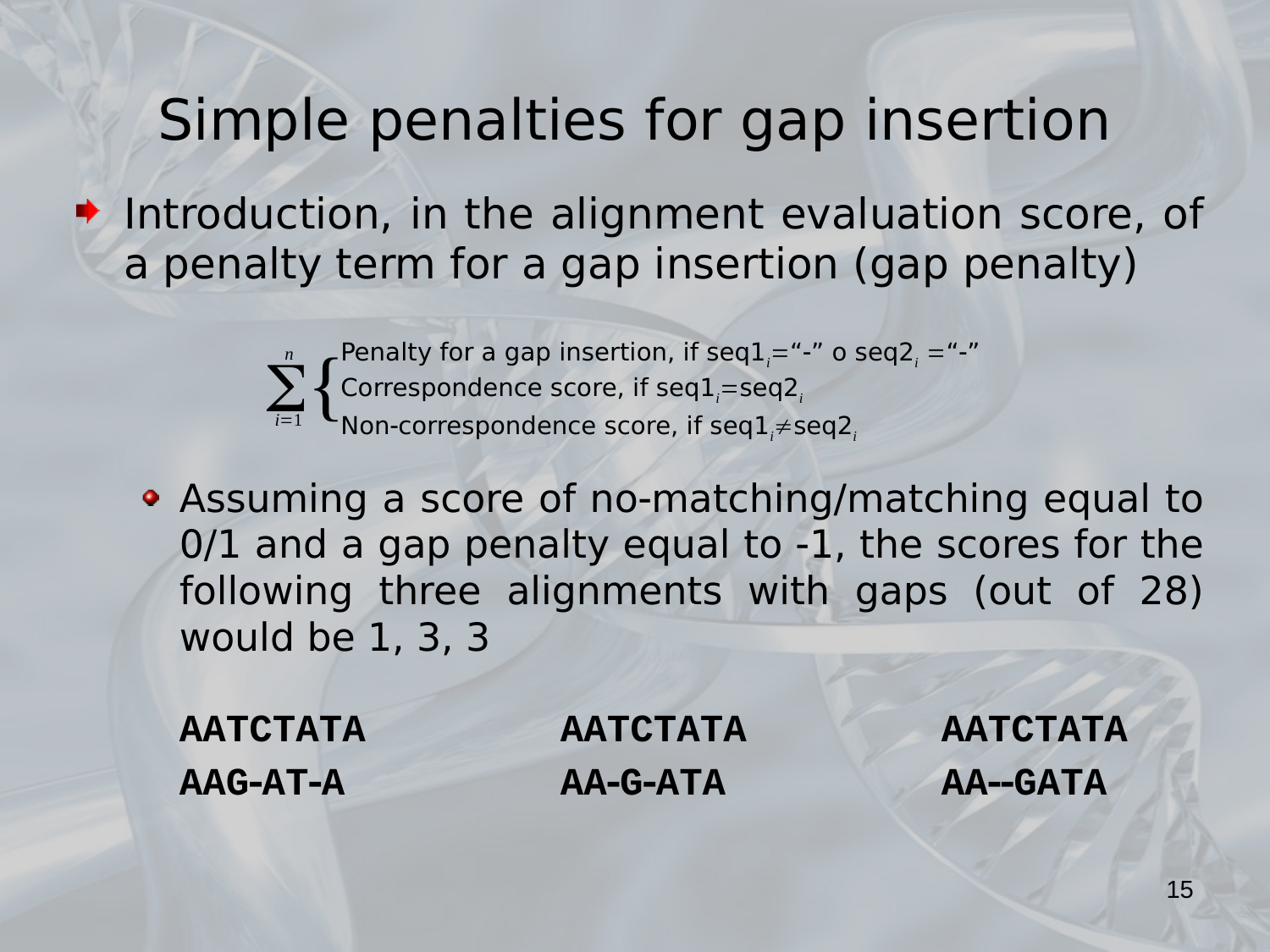

# Simple penalties for gap insertion
Introduction, in the alignment evaluation score, of a penalty term for a gap insertion (gap penalty)

Assuming a score of no−matching/matching equal to 0/1 and a gap penalty equal to −1, the scores for the following three alignments with gaps (out of 28) would be 1, 3, 3

	AATCTATA		AATCTATA		AATCTATA
	AAG−AT−A		AA−G−ATA		AA−−GATA

Σ{
n
Correspondence score, if seq1i=seq2i
i=1
Non−correspondence score, if seq1i≠seq2i
Penalty for a gap insertion, if seq1i=“−” o seq2i =“−”
15